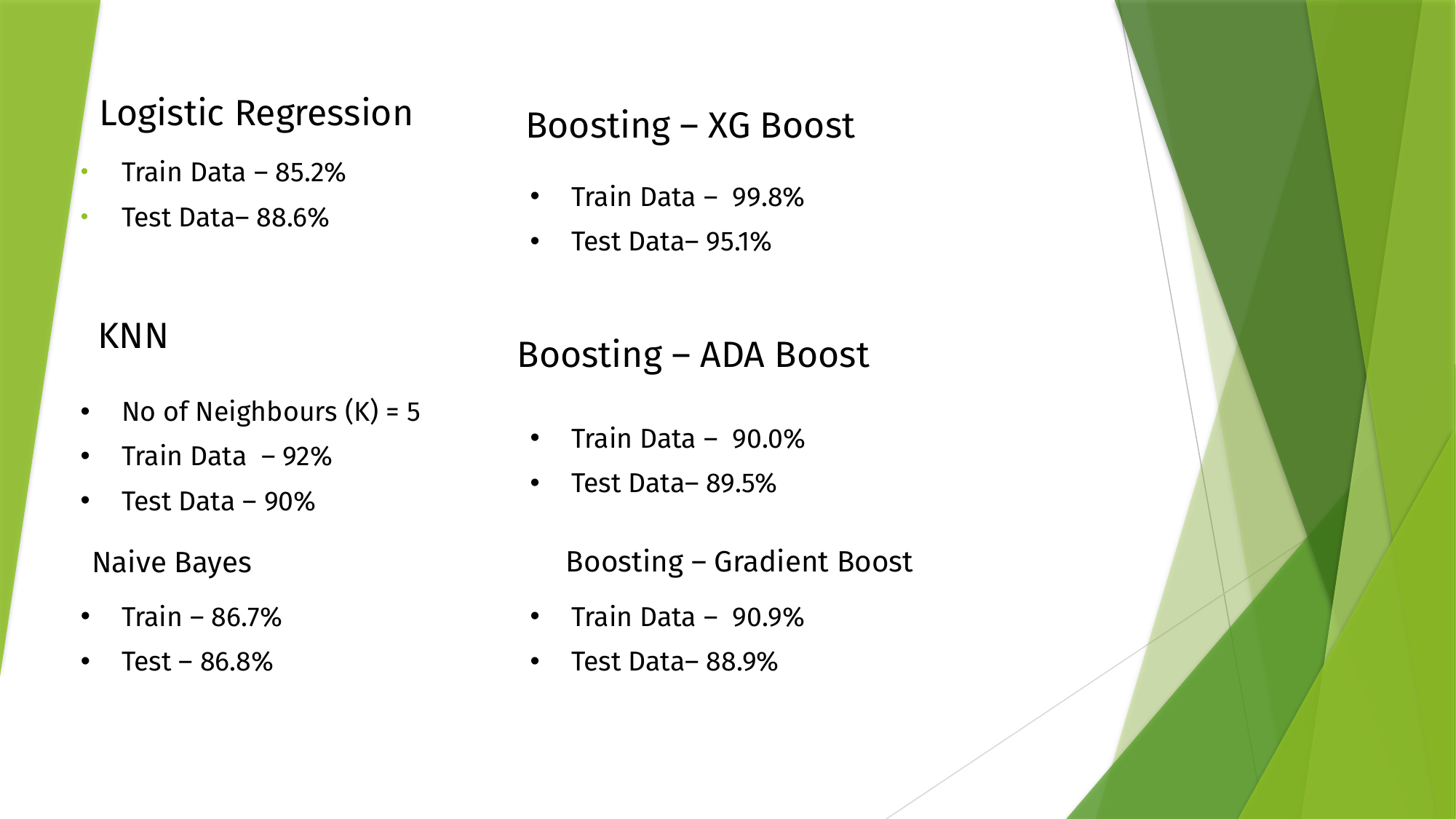

Logistic Regression
Boosting – XG Boost
Train Data – 85.2%
Test Data– 88.6%
Train Data –  99.8%
Test Data– 95.1%
KNN
Boosting – ADA Boost
No of Neighbours (K) = 5
Train Data  – 92%
Test Data – 90%
Train Data –  90.0%
Test Data– 89.5%
Boosting – Gradient Boost
Naive Bayes
Train – 86.7%
Test – 86.8%
Train Data –  90.9%
Test Data– 88.9%